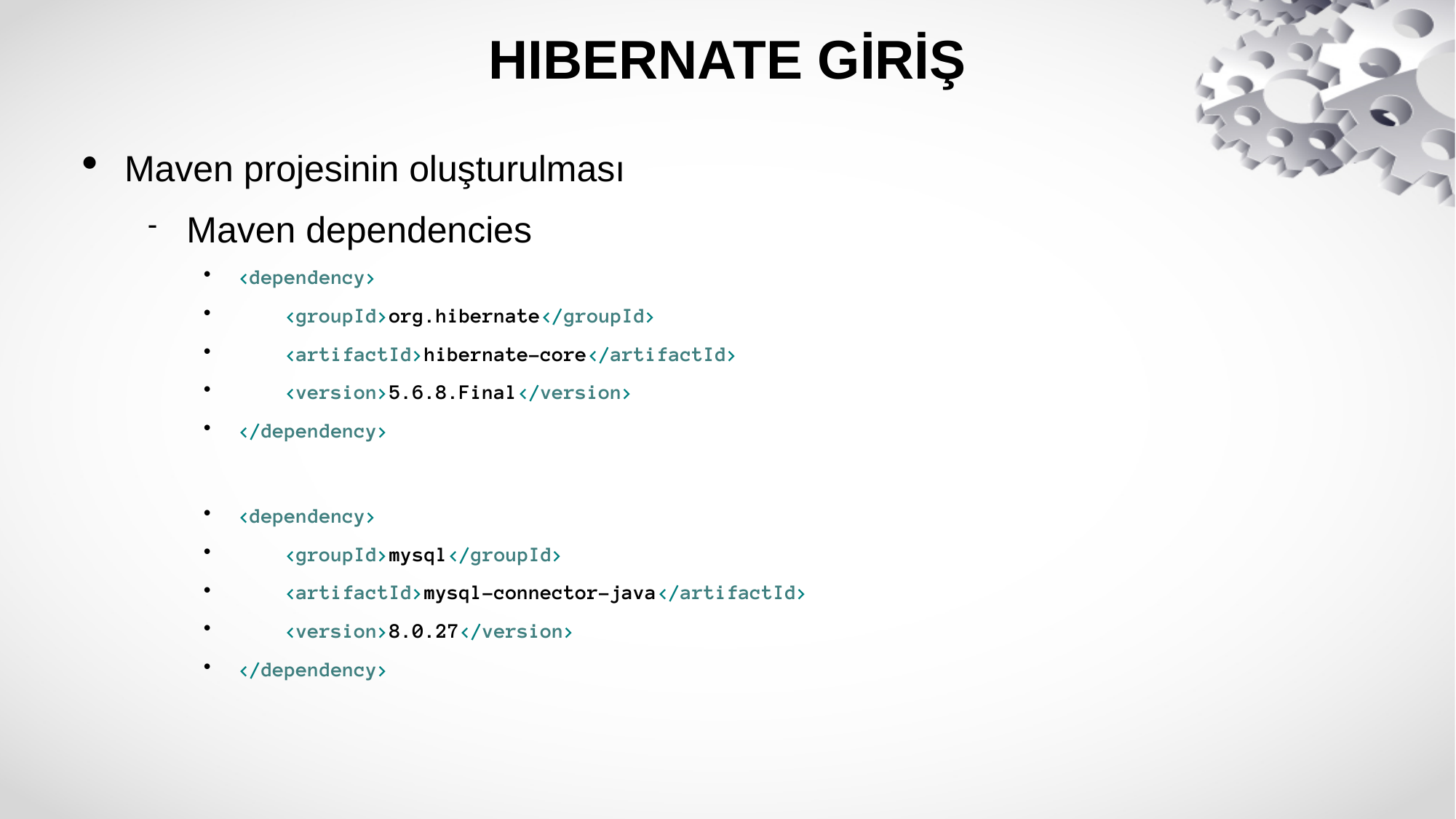

# HIBERNATE GİRİŞ
Maven projesinin oluşturulması
Maven dependencies
<dependency>
    <groupId>org.hibernate</groupId>
    <artifactId>hibernate-core</artifactId>
    <version>5.6.8.Final</version>
</dependency>

<dependency>
    <groupId>mysql</groupId>
    <artifactId>mysql-connector-java</artifactId>
    <version>8.0.27</version>
</dependency>